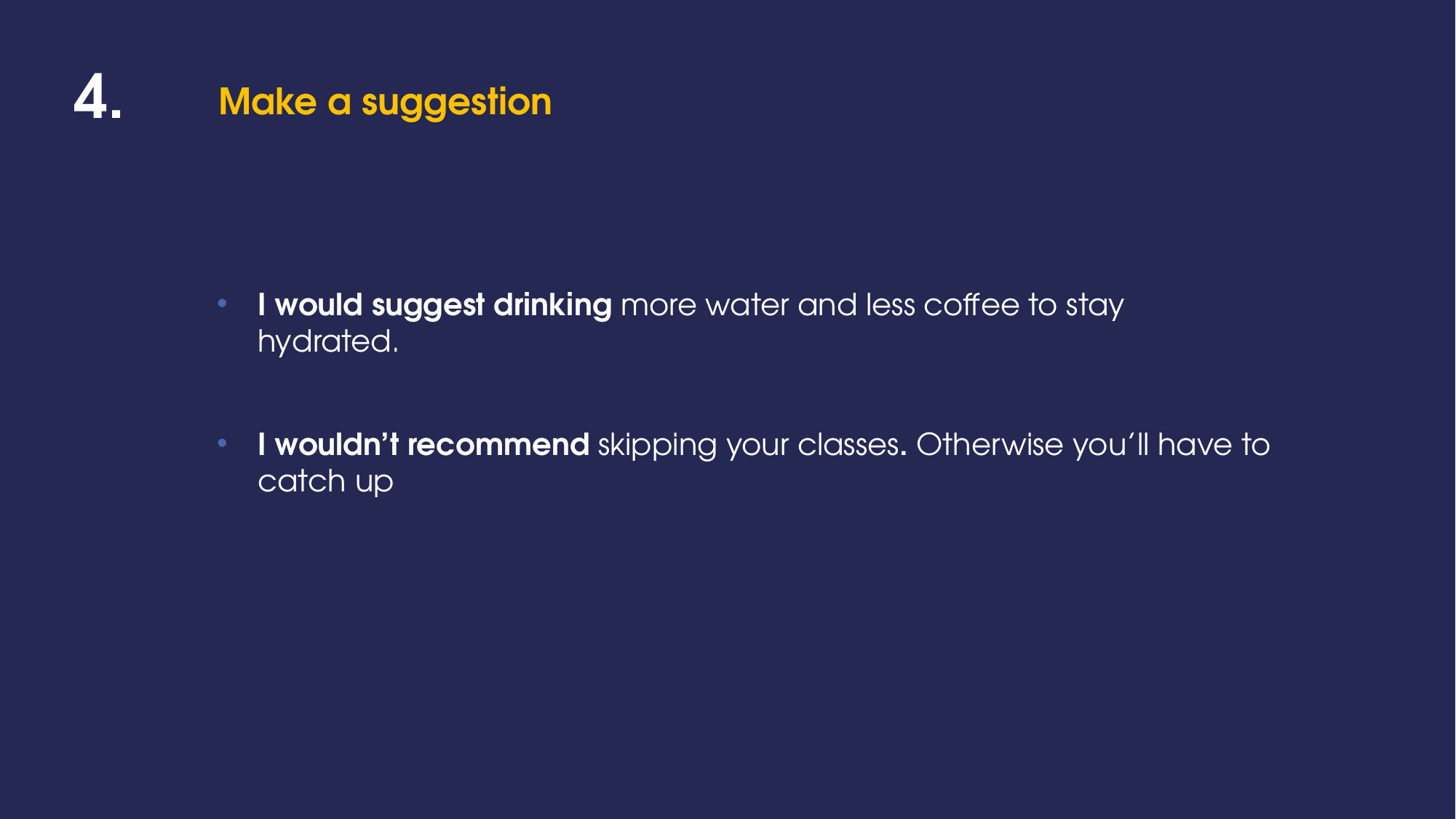

4.
Make a suggestion
I would suggest drinking more water and less coffee to stay hydrated.

I wouldn’t recommend skipping your classes. Otherwise you’ll have to catch up